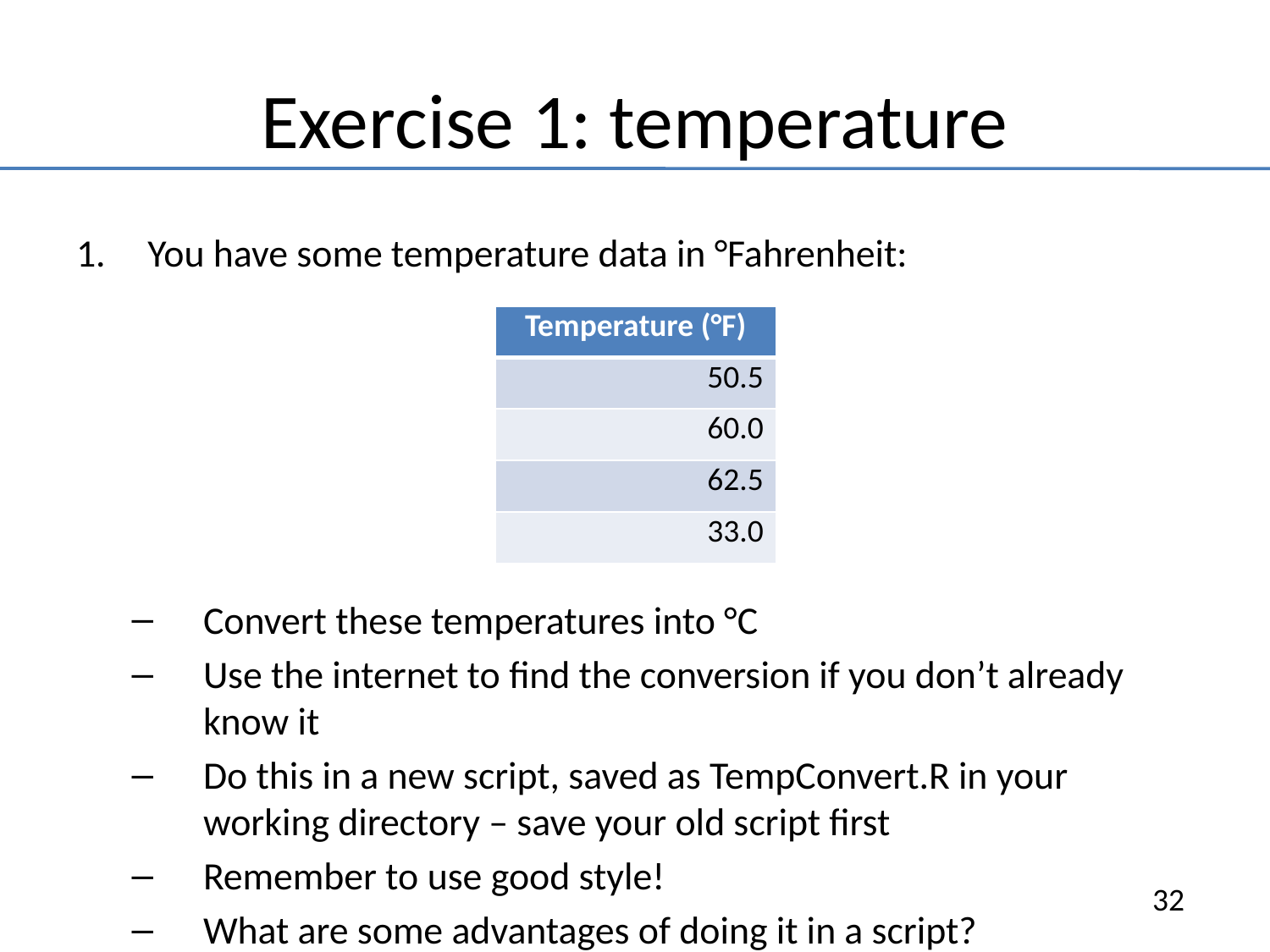

# Exercise 1: temperature
You have some temperature data in °Fahrenheit:

Convert these temperatures into °C
Use the internet to find the conversion if you don’t already know it
Do this in a new script, saved as TempConvert.R in your working directory – save your old script first
Remember to use good style!
What are some advantages of doing it in a script?
| Temperature (°F) |
| --- |
| 50.5 |
| 60.0 |
| 62.5 |
| 33.0 |
32